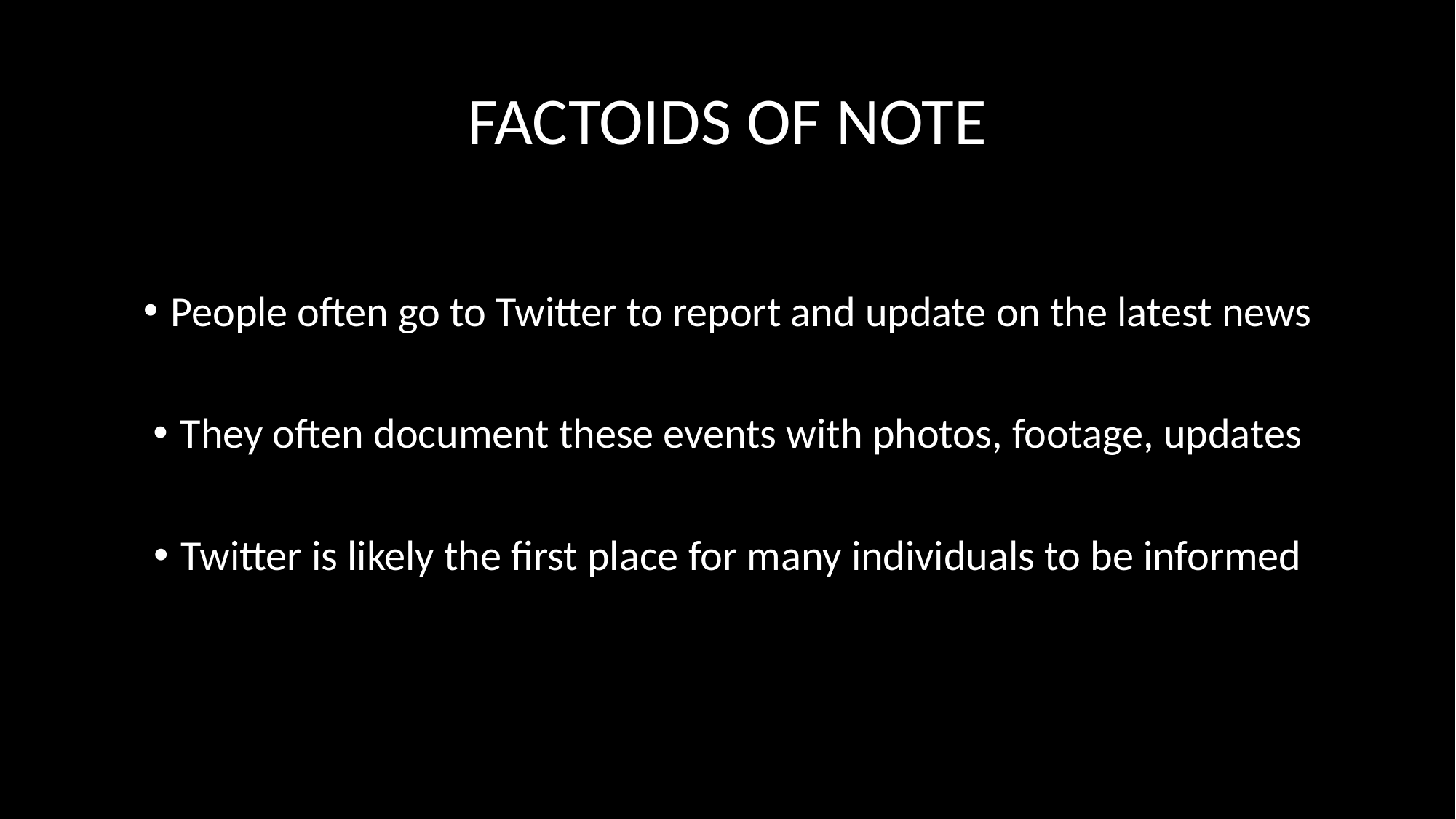

# FACTOIDS OF NOTE

People often go to Twitter to report and update on the latest news

They often document these events with photos, footage, updates

Twitter is likely the first place for many individuals to be informed